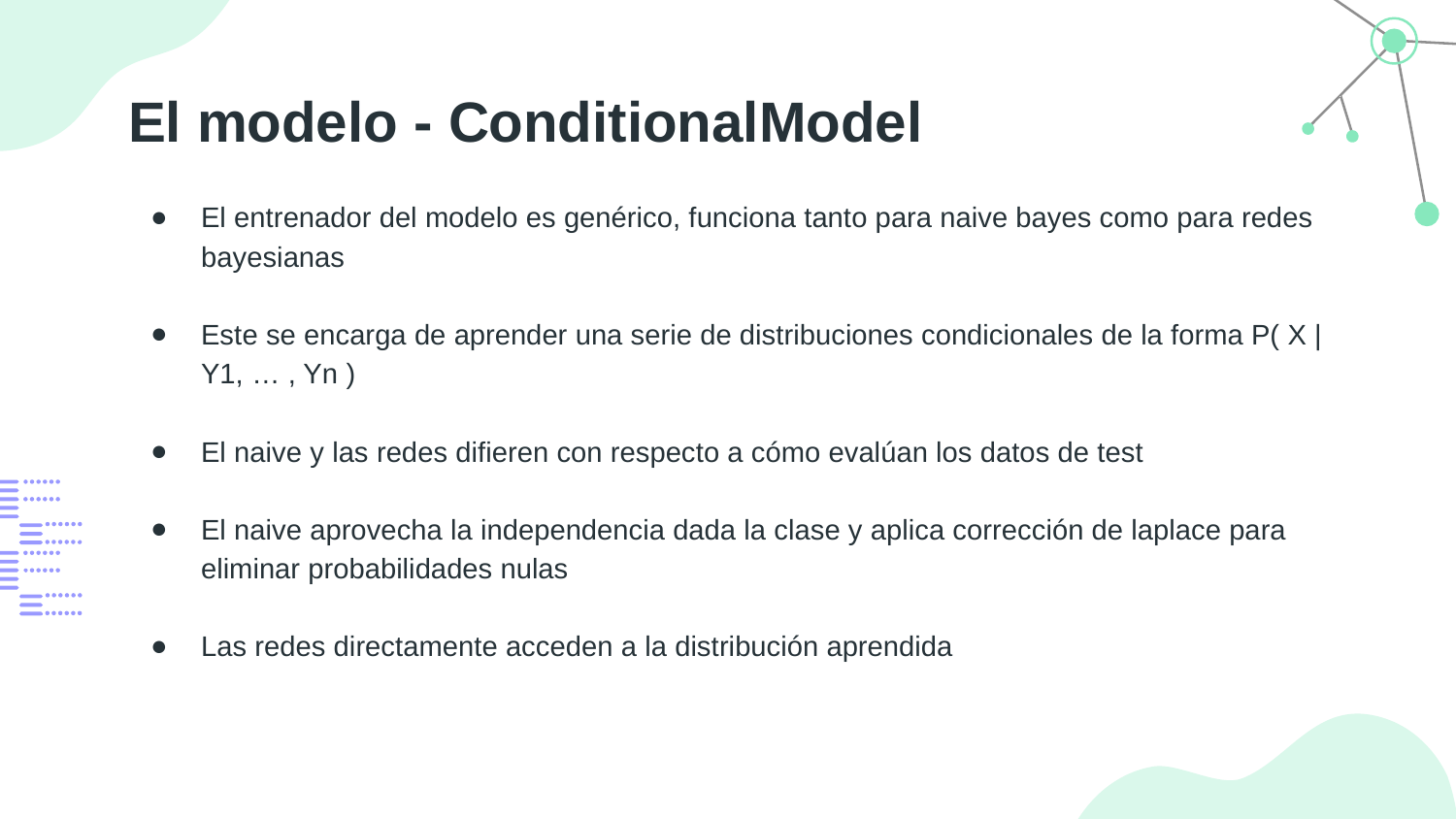

# El modelo - ConditionalModel
El entrenador del modelo es genérico, funciona tanto para naive bayes como para redes bayesianas

Este se encarga de aprender una serie de distribuciones condicionales de la forma P( X | Y1, … , Yn )

El naive y las redes difieren con respecto a cómo evalúan los datos de test

El naive aprovecha la independencia dada la clase y aplica corrección de laplace para eliminar probabilidades nulas

Las redes directamente acceden a la distribución aprendida